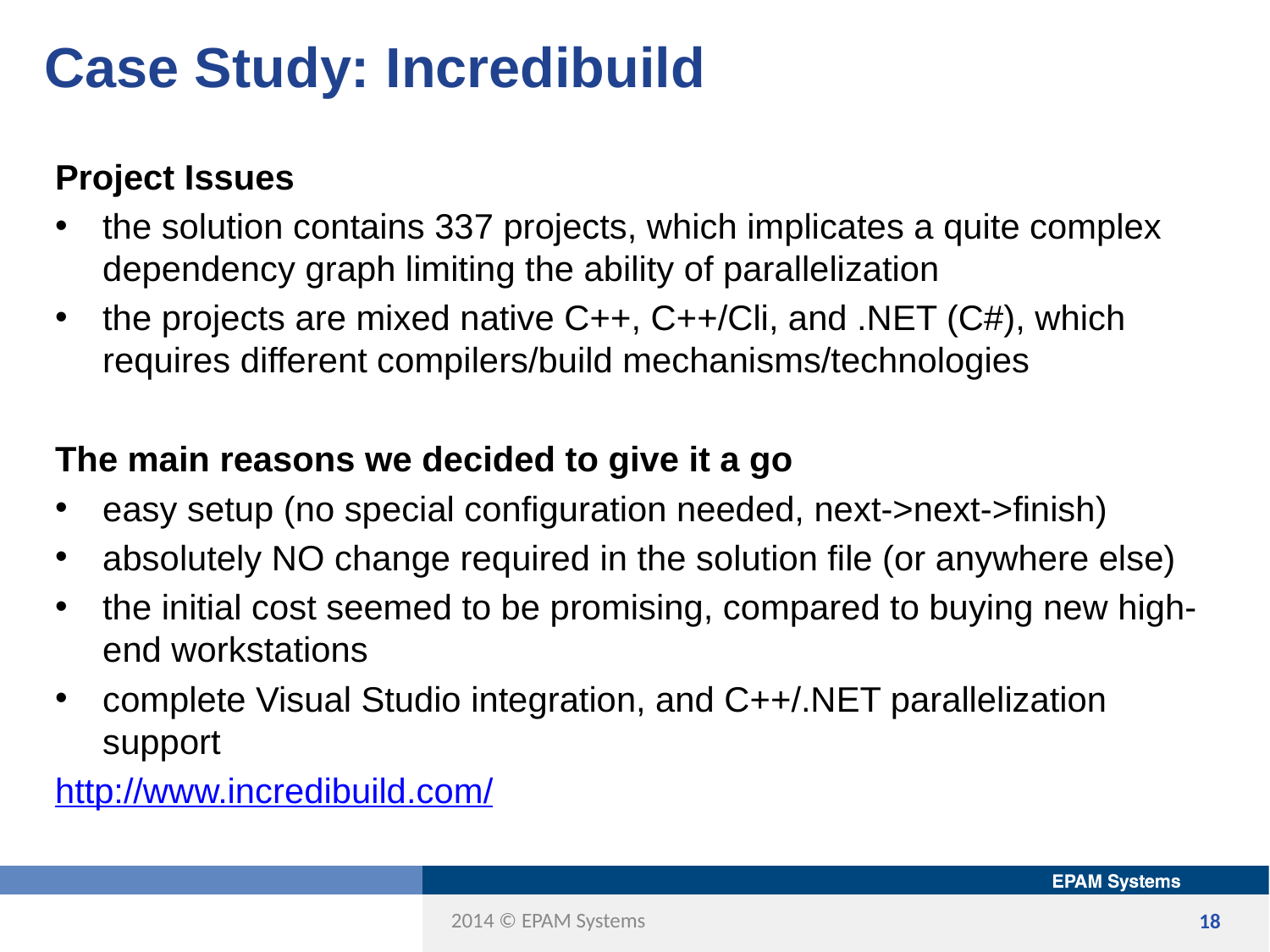

# Case Study: Incredibuild
Project Issues
the solution contains 337 projects, which implicates a quite complex dependency graph limiting the ability of parallelization
the projects are mixed native C++, C++/Cli, and .NET (C#), which requires different compilers/build mechanisms/technologies

The main reasons we decided to give it a go
easy setup (no special configuration needed, next->next->finish)
absolutely NO change required in the solution file (or anywhere else)
the initial cost seemed to be promising, compared to buying new high-end workstations
complete Visual Studio integration, and C++/.NET parallelization support
http://www.incredibuild.com/